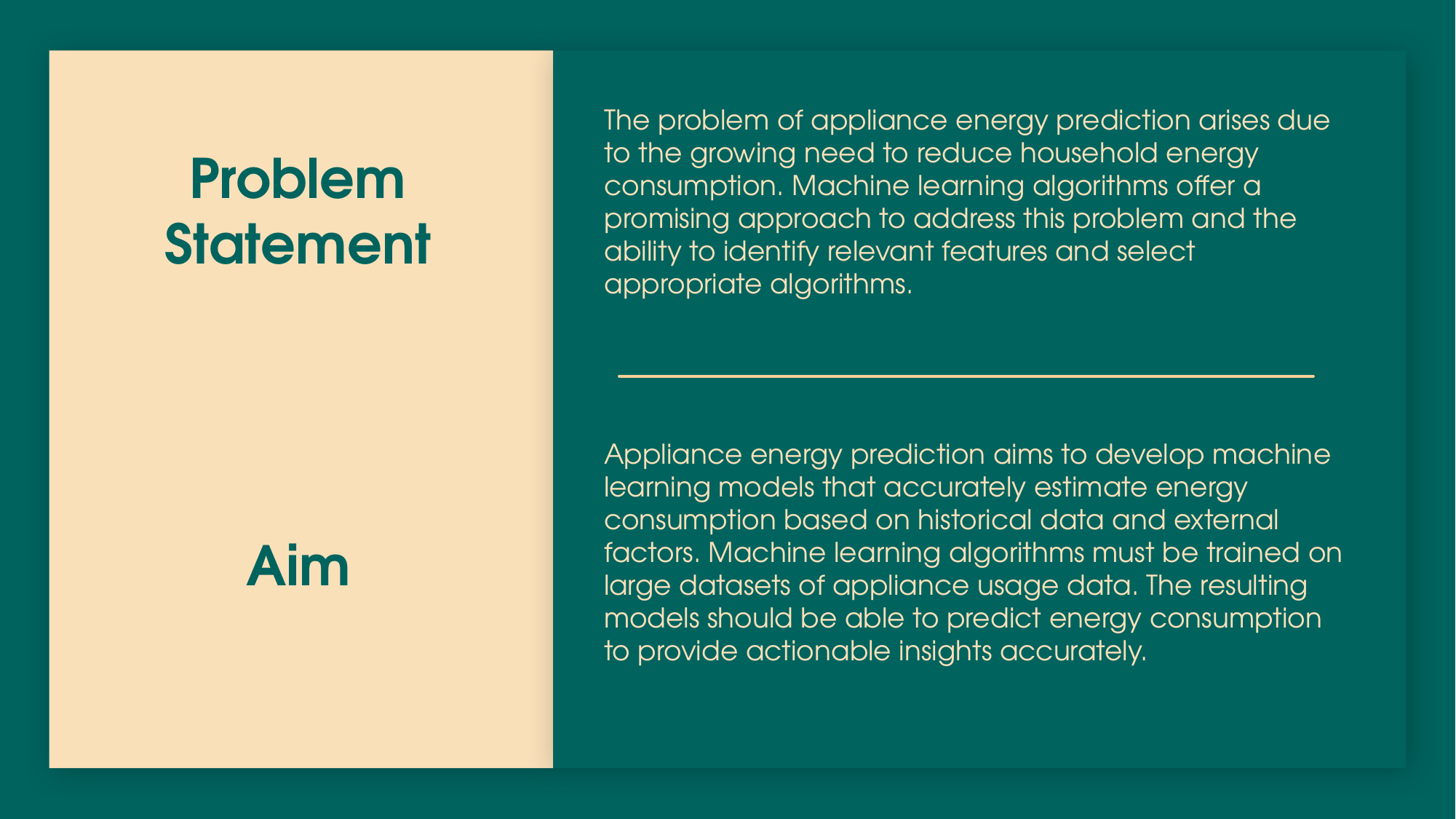

# Problem Statement
The problem of appliance energy prediction arises due to the growing need to reduce household energy consumption. Machine learning algorithms offer a promising approach to address this problem and the ability to identify relevant features and select appropriate algorithms.
Appliance energy prediction aims to develop machine learning models that accurately estimate energy consumption based on historical data and external factors. Machine learning algorithms must be trained on large datasets of appliance usage data. The resulting models should be able to predict energy consumption to provide actionable insights accurately.
Aim